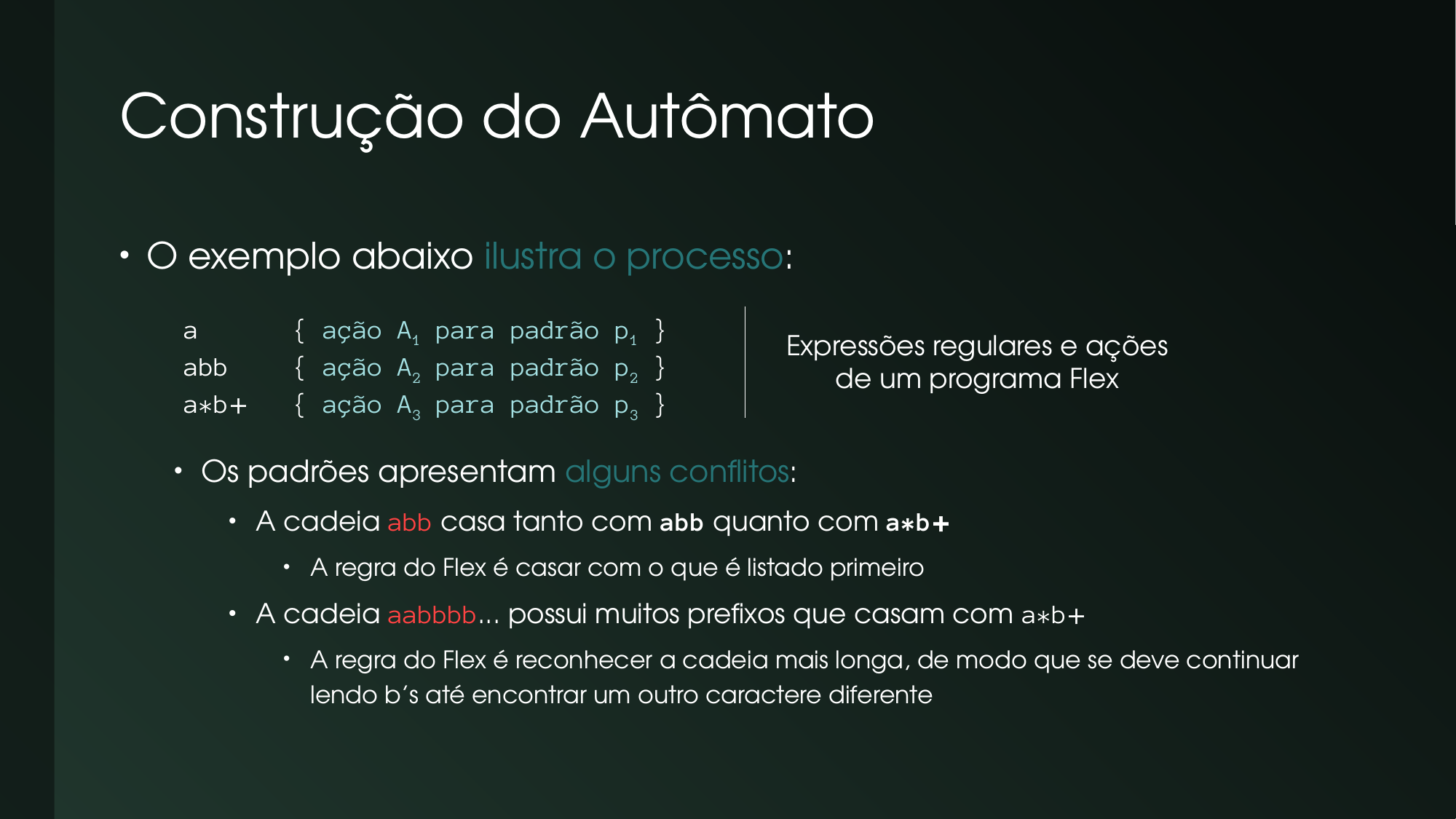

# Construção do Autômato
O exemplo abaixo ilustra o processo:

Os padrões apresentam alguns conflitos:
A cadeia abb casa tanto com abb quanto com a*b+
A regra do Flex é casar com o que é listado primeiro
A cadeia aabbbb... possui muitos prefixos que casam com a*b+
A regra do Flex é reconhecer a cadeia mais longa, de modo que se deve continuar lendo b’s até encontrar um outro caractere diferente
a	{ ação A1 para padrão p1 }
abb	{ ação A2 para padrão p2 }
a*b+	{ ação A3 para padrão p3 }
Expressões regulares e ações
de um programa Flex